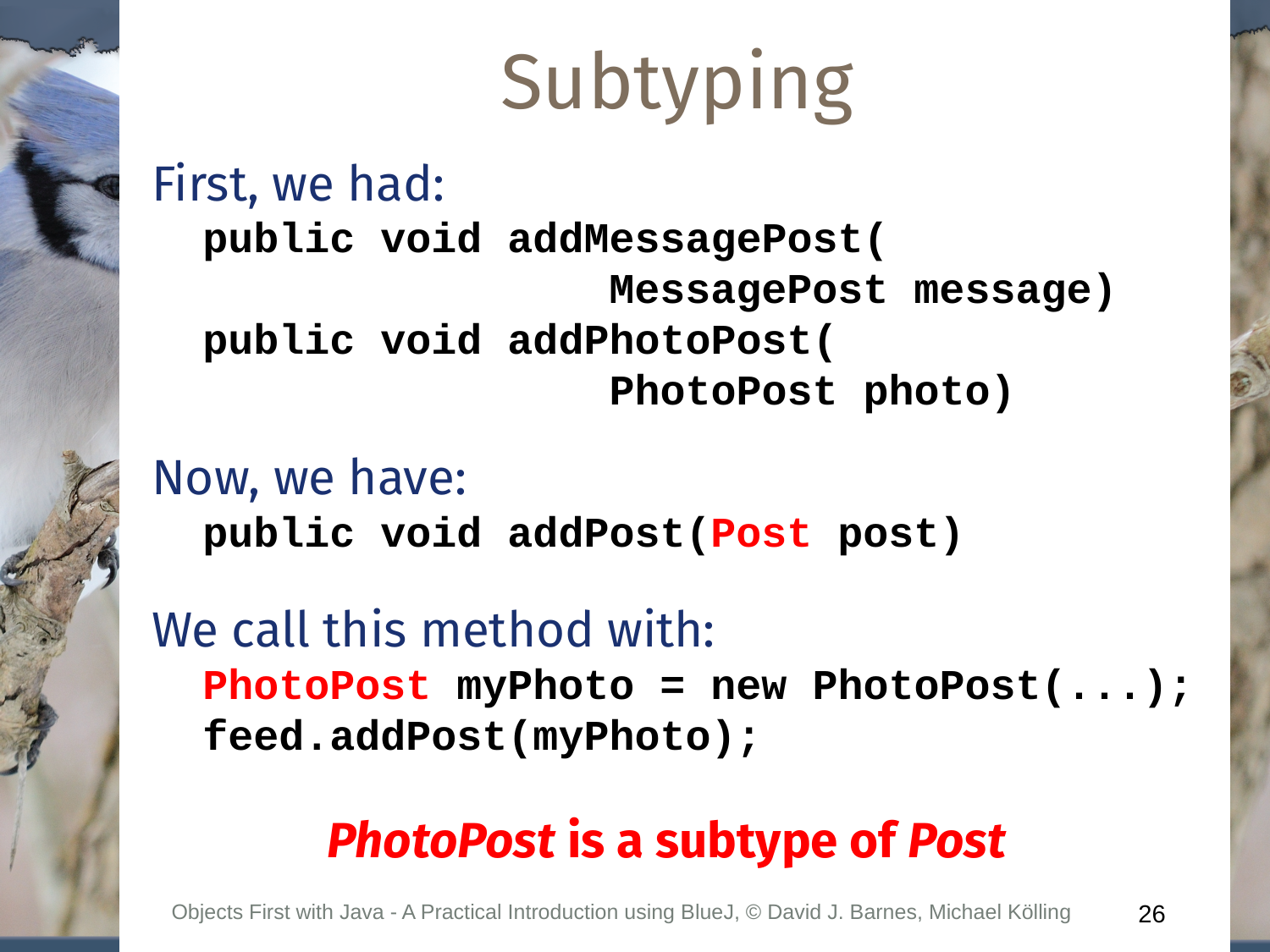

First, we had:
  public void addMessagePost(
                  MessagePost message)
  public void addPhotoPost(
                  PhotoPost photo)
Now, we have:
  public void addPost(Post post)
We call this method with:
  PhotoPost myPhoto = new PhotoPost(...);
  feed.addPost(myPhoto);
# Subtyping
PhotoPost is a subtype of Post
Objects First with Java - A Practical Introduction using BlueJ, © David J. Barnes, Michael Kölling